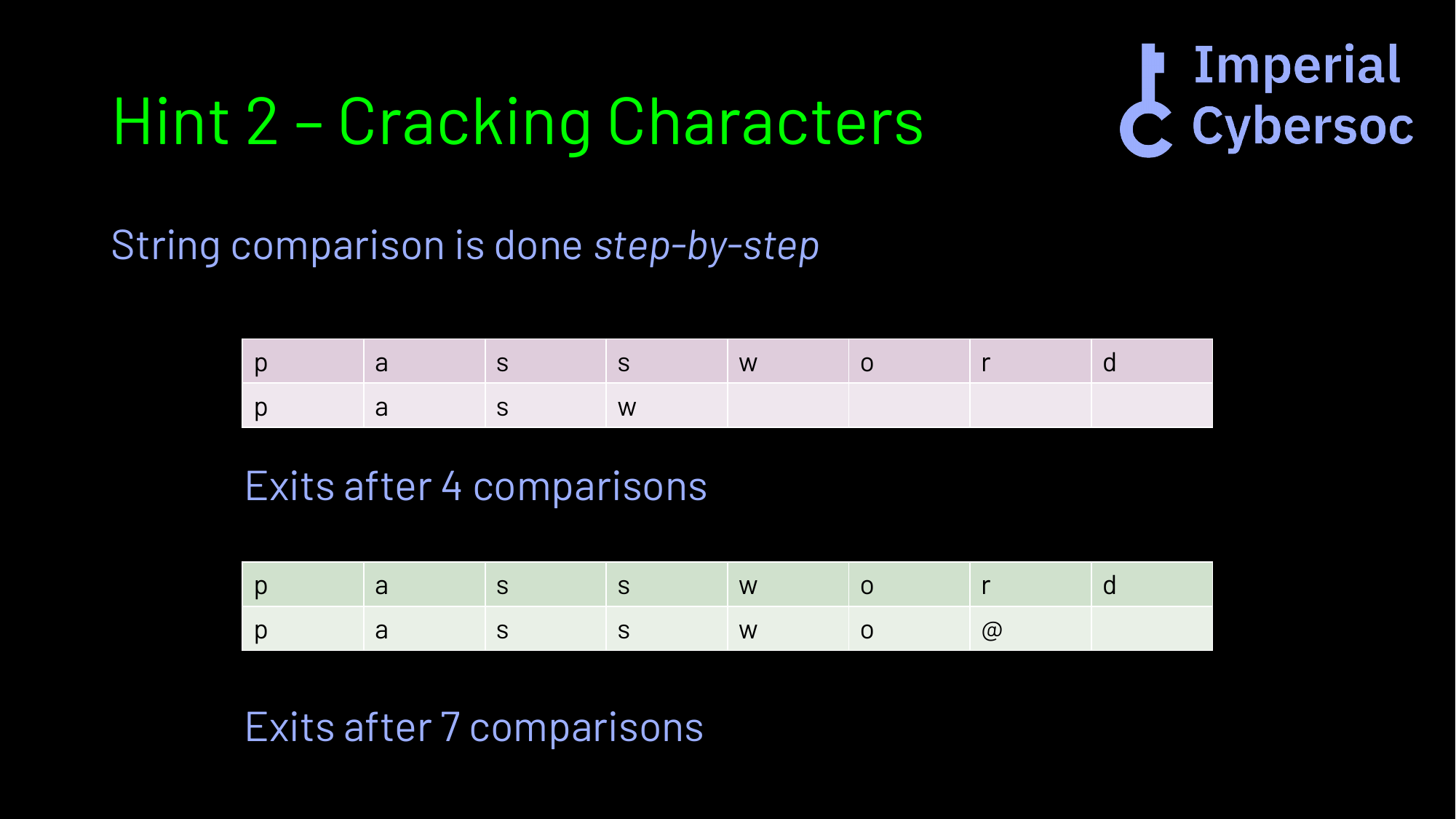

# Hint 2 – Cracking Characters
String comparison is done step-by-step

	   Exits after 4 comparisons

	   Exits after 7 comparisons

| p | a | s | s | w | o | r | d |
| --- | --- | --- | --- | --- | --- | --- | --- |
| p | a | s | w |  |  |  |  |
| p | a | s | s | w | o | r | d |
| --- | --- | --- | --- | --- | --- | --- | --- |
| p | a | s | s | w | o | @ |  |